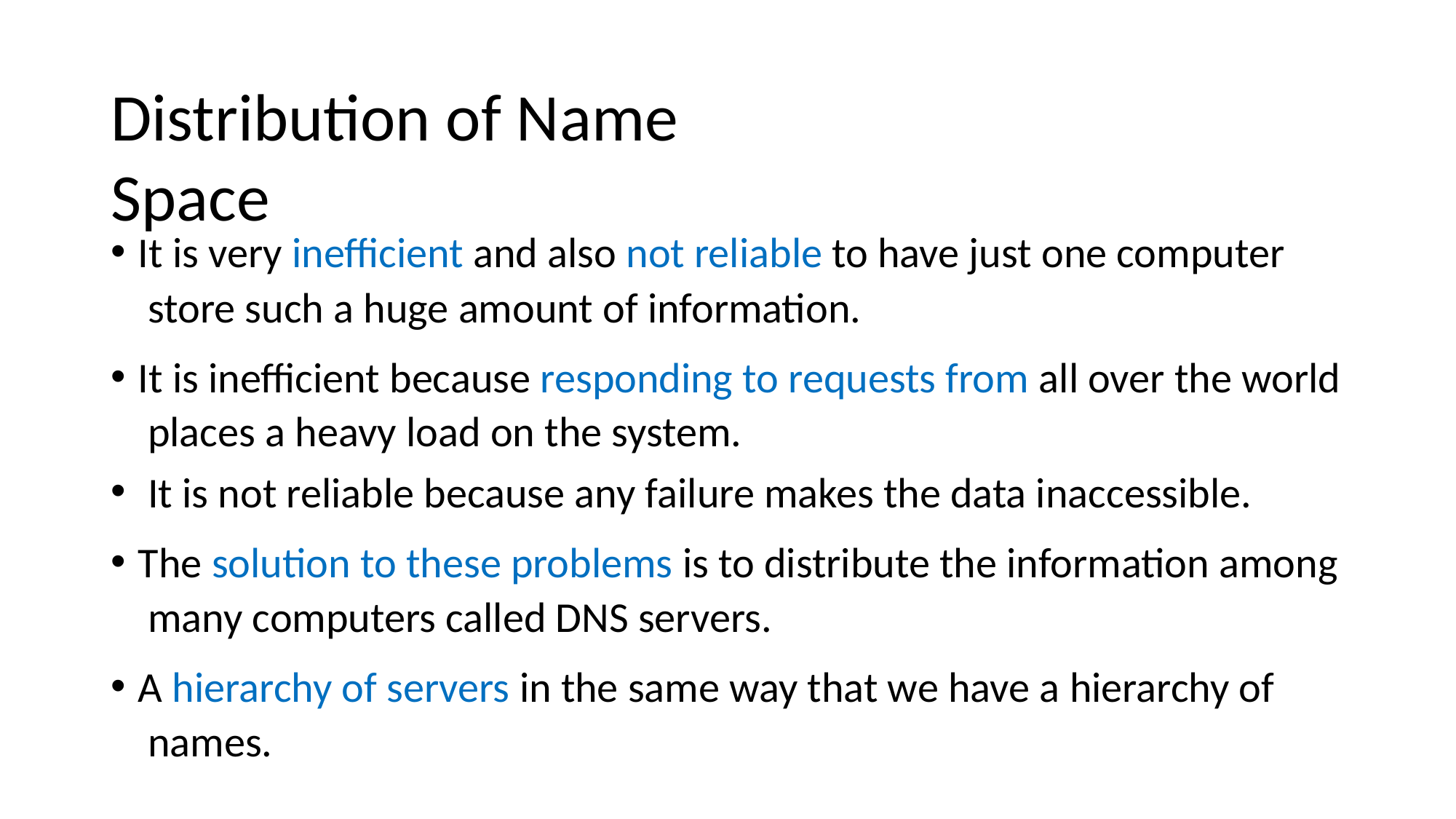

# Distribution of Name Space
It is very inefficient and also not reliable to have just one computer  store such a huge amount of information.
It is inefficient because responding to requests from all over the world  places a heavy load on the system.
It is not reliable because any failure makes the data inaccessible.
The solution to these problems is to distribute the information among  many computers called DNS servers.
A hierarchy of servers in the same way that we have a hierarchy of  names.